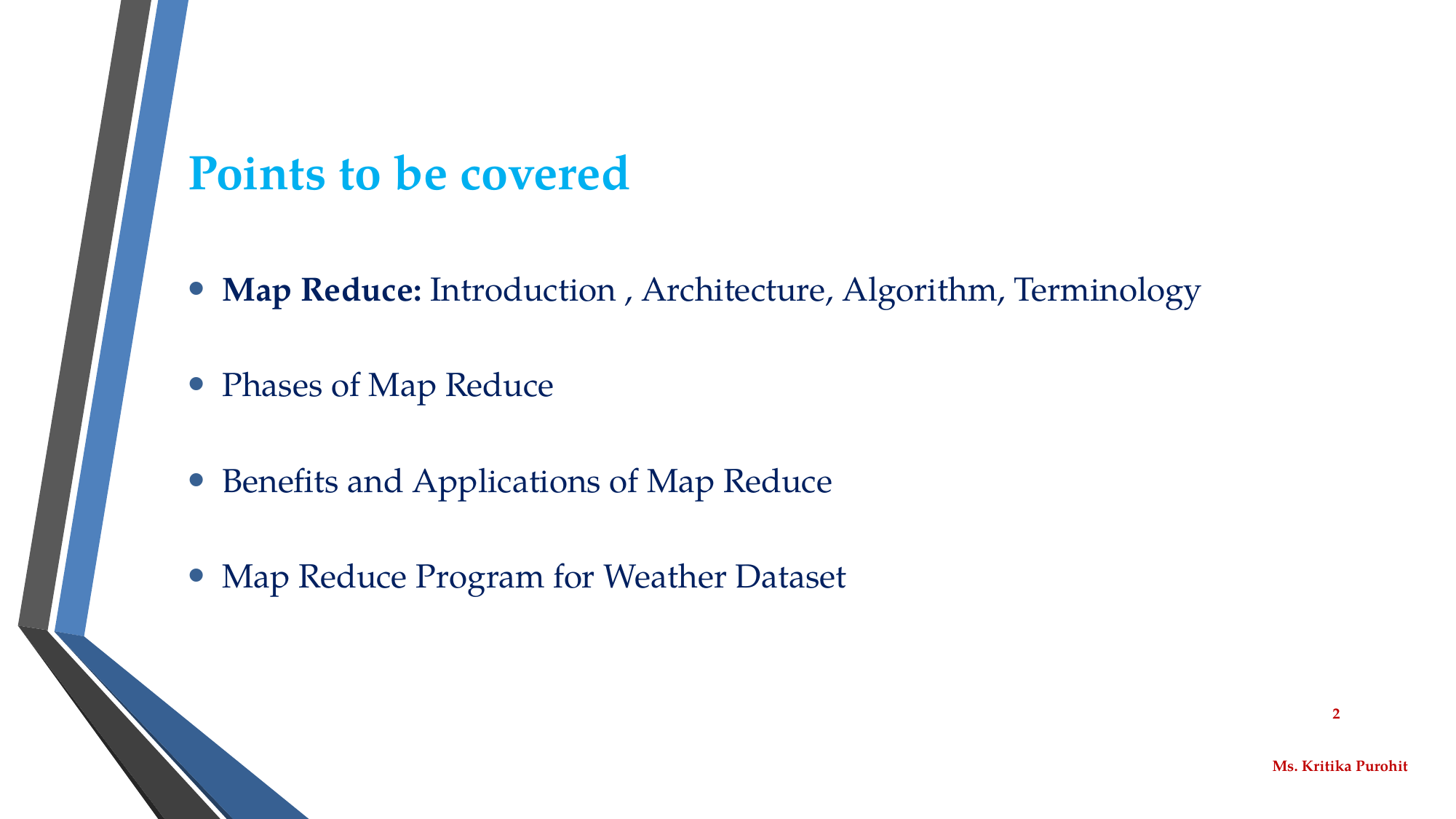

# Points to be covered
Map Reduce: Introduction , Architecture, Algorithm, Terminology
Phases of Map Reduce
Benefits and Applications of Map Reduce
Map Reduce Program for Weather Dataset

2
Ms. Kritika Purohit